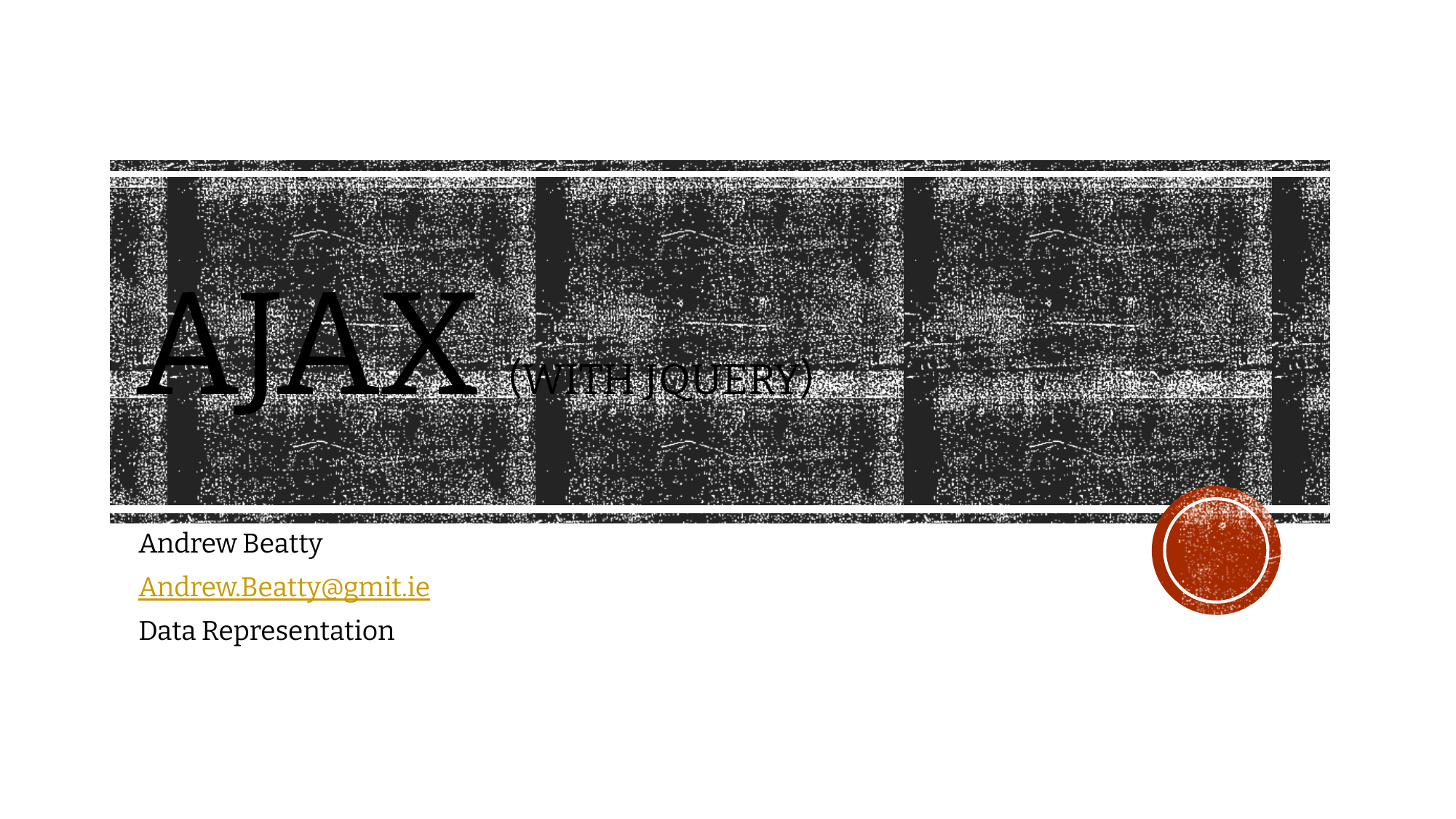

# AJAX (with Jquery)
Andrew Beatty
Andrew.Beatty@gmit.ie
Data Representation